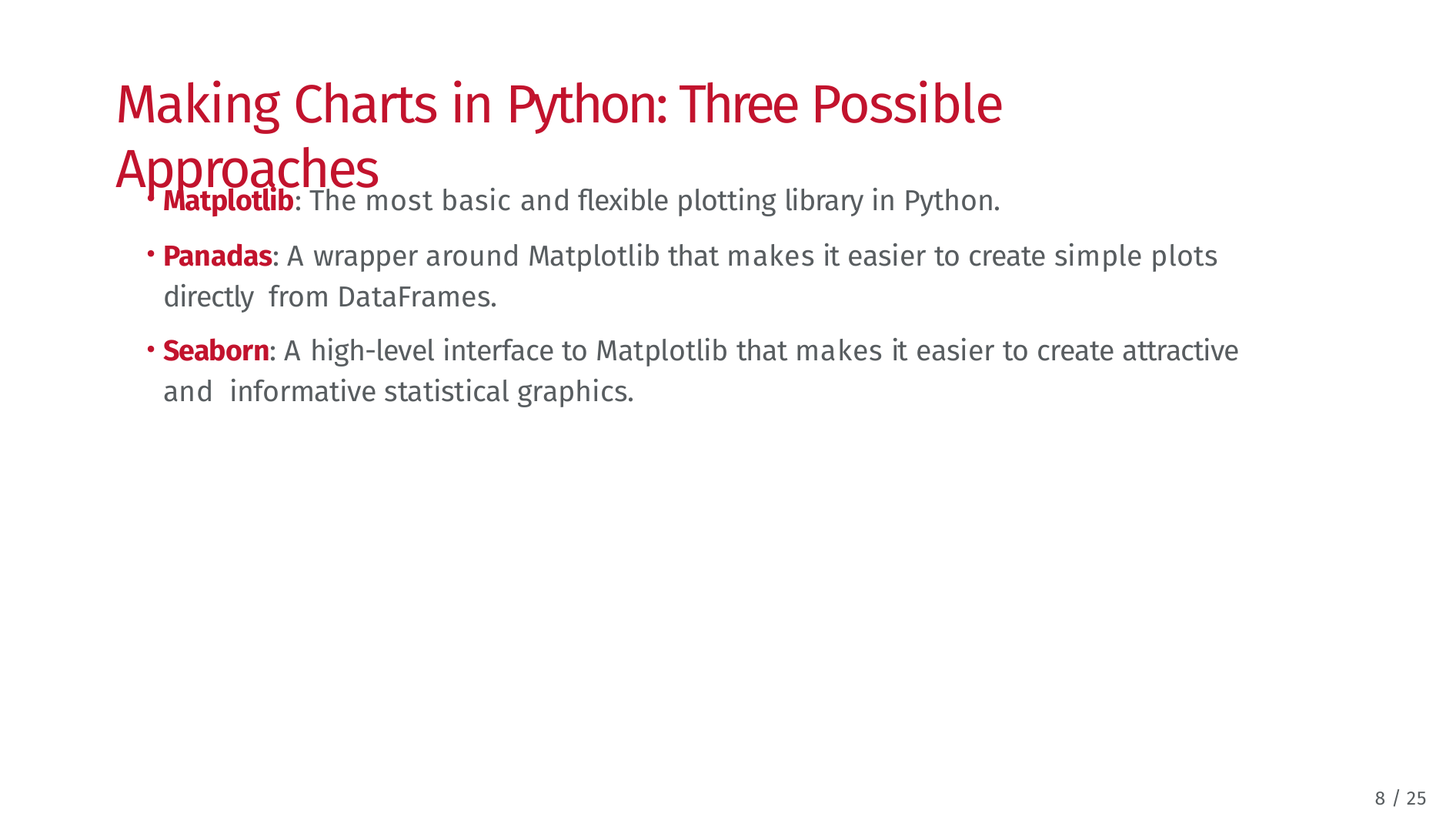

# Making Charts in Python: Three Possible Approaches
Matplotlib: The most basic and flexible plotting library in Python.
Panadas: A wrapper around Matplotlib that makes it easier to create simple plots directly  from DataFrames.
Seaborn: A high-level interface to Matplotlib that makes it easier to create attractive and  informative statistical graphics.
8 / 25